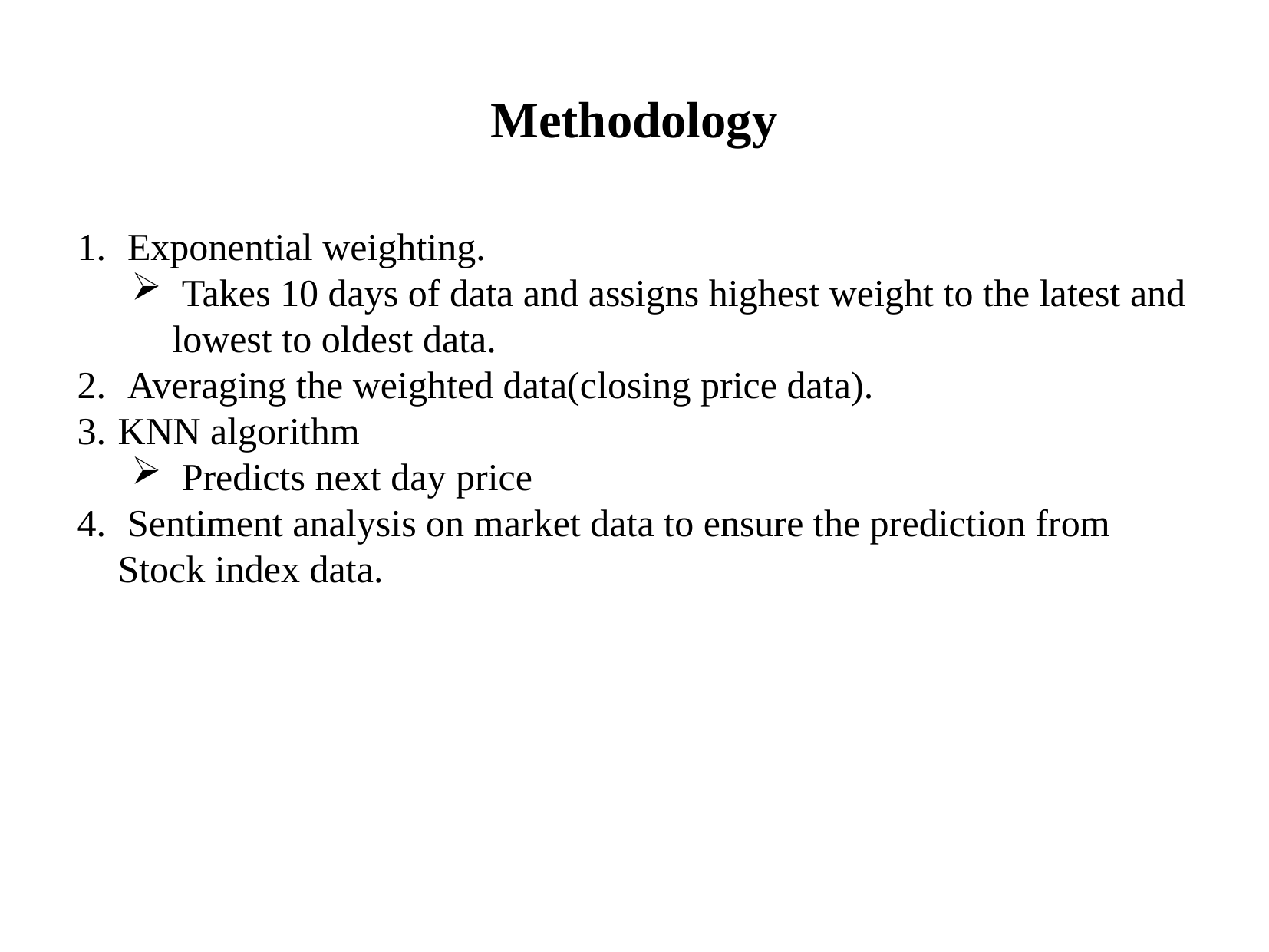

Methodology
 Exponential weighting.
 Takes 10 days of data and assigns highest weight to the latest and lowest to oldest data.
 Averaging the weighted data(closing price data).
KNN algorithm
 Predicts next day price
 Sentiment analysis on market data to ensure the prediction from Stock index data.